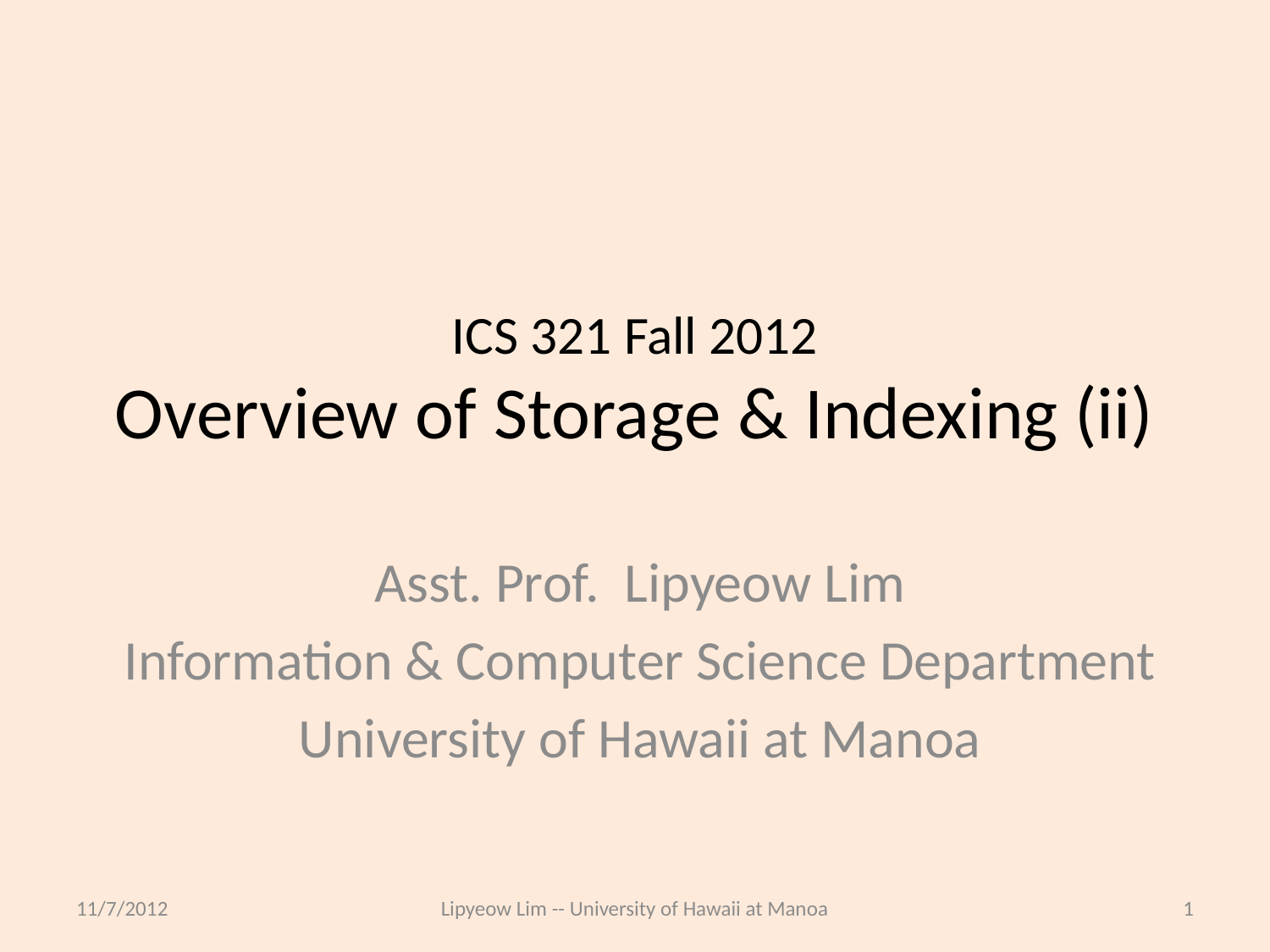

# ICS 321 Fall 2012 Overview of Storage & Indexing (ii)
Asst. Prof.  Lipyeow Lim
Information & Computer Science Department
University of Hawaii at Manoa
11/7/2012
Lipyeow Lim -- University of Hawaii at Manoa
1